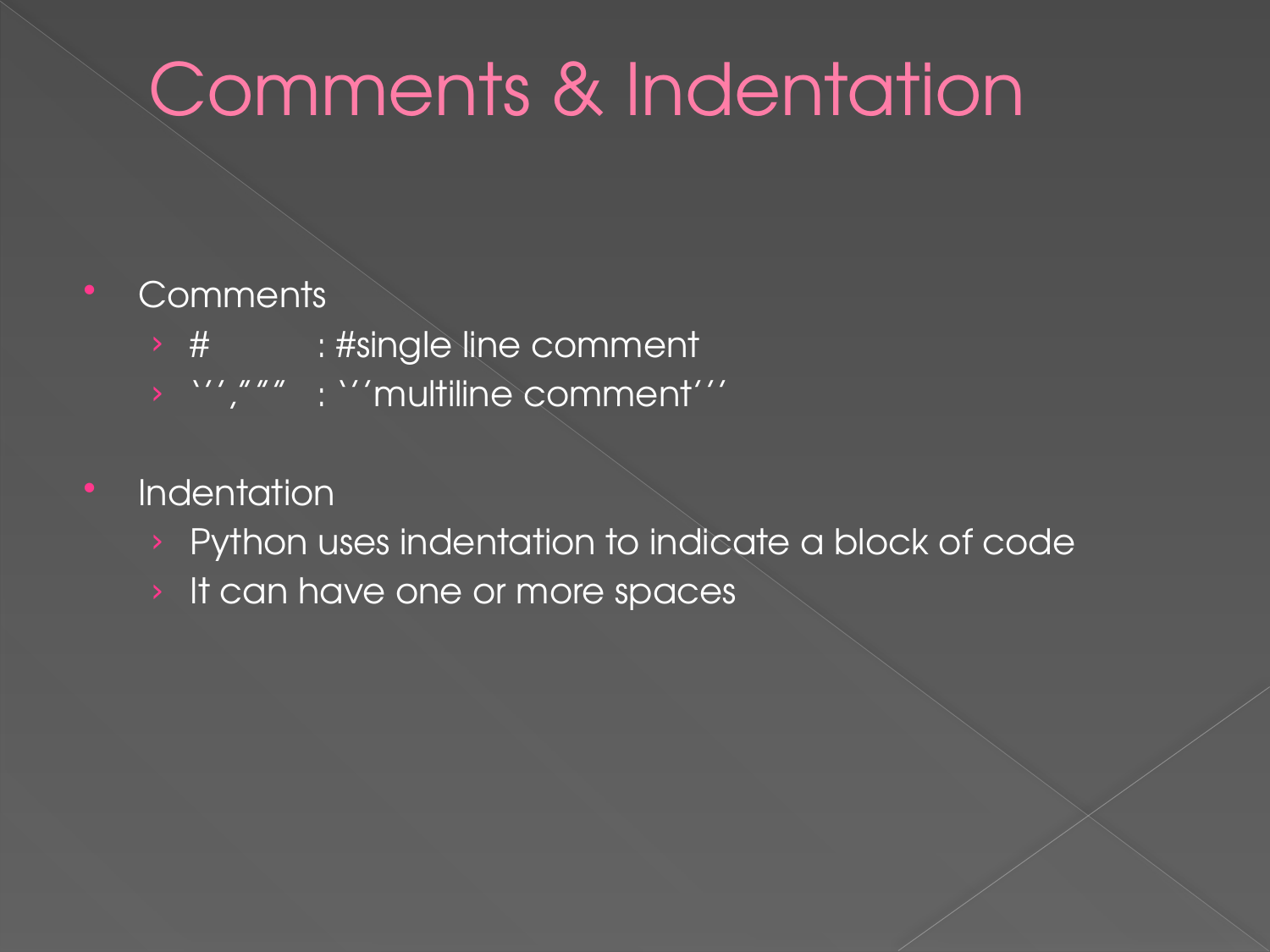

# Comments & Indentation
Comments
#	: #single line comment
‘’’,”””	: ‘’’multiline comment’’’

Indentation
Python uses indentation to indicate a block of code
It can have one or more spaces